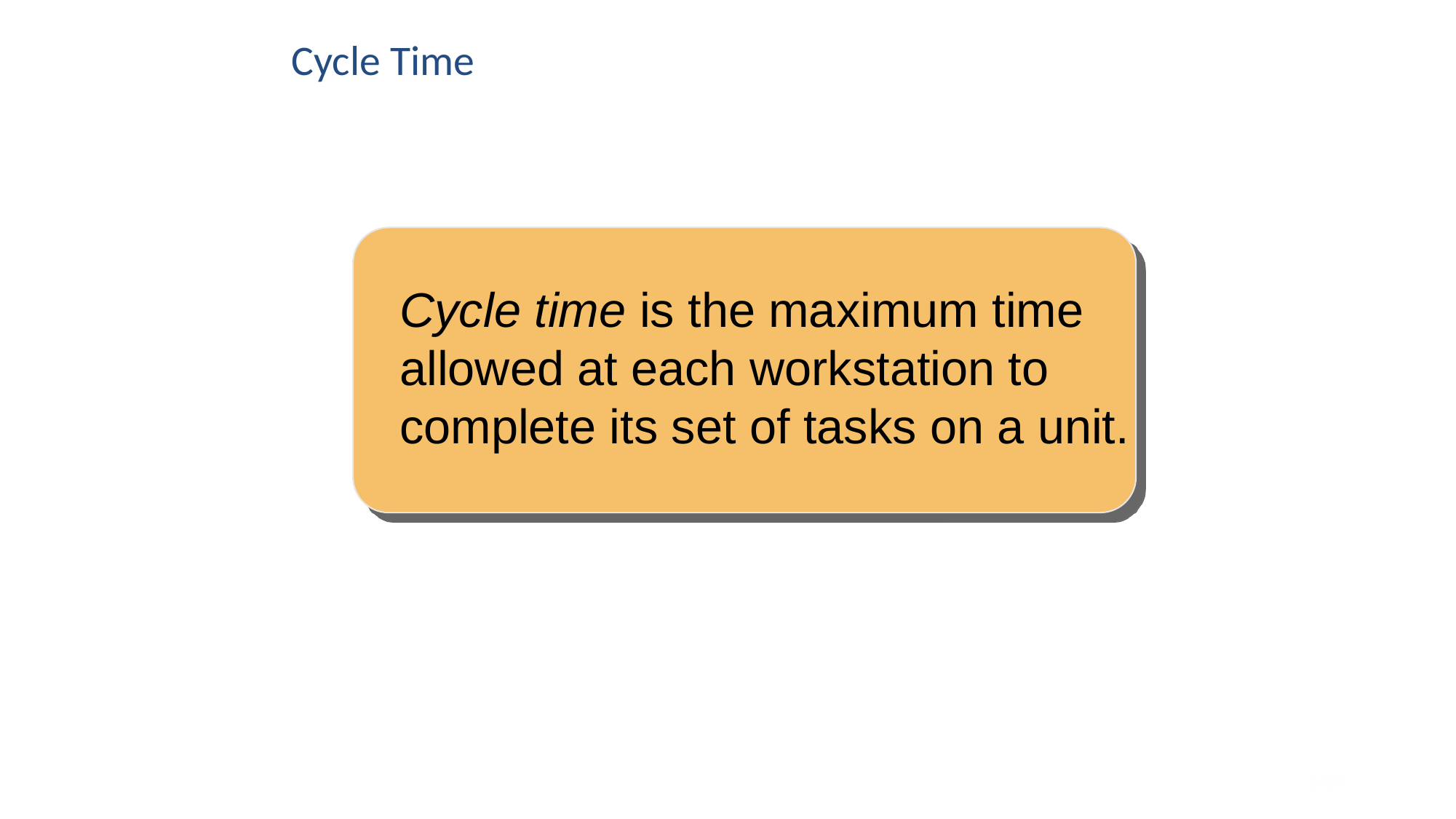

# Cycle Time

Cycle time is the maximum time
allowed at each workstation to
complete its set of tasks on a unit.
6-25